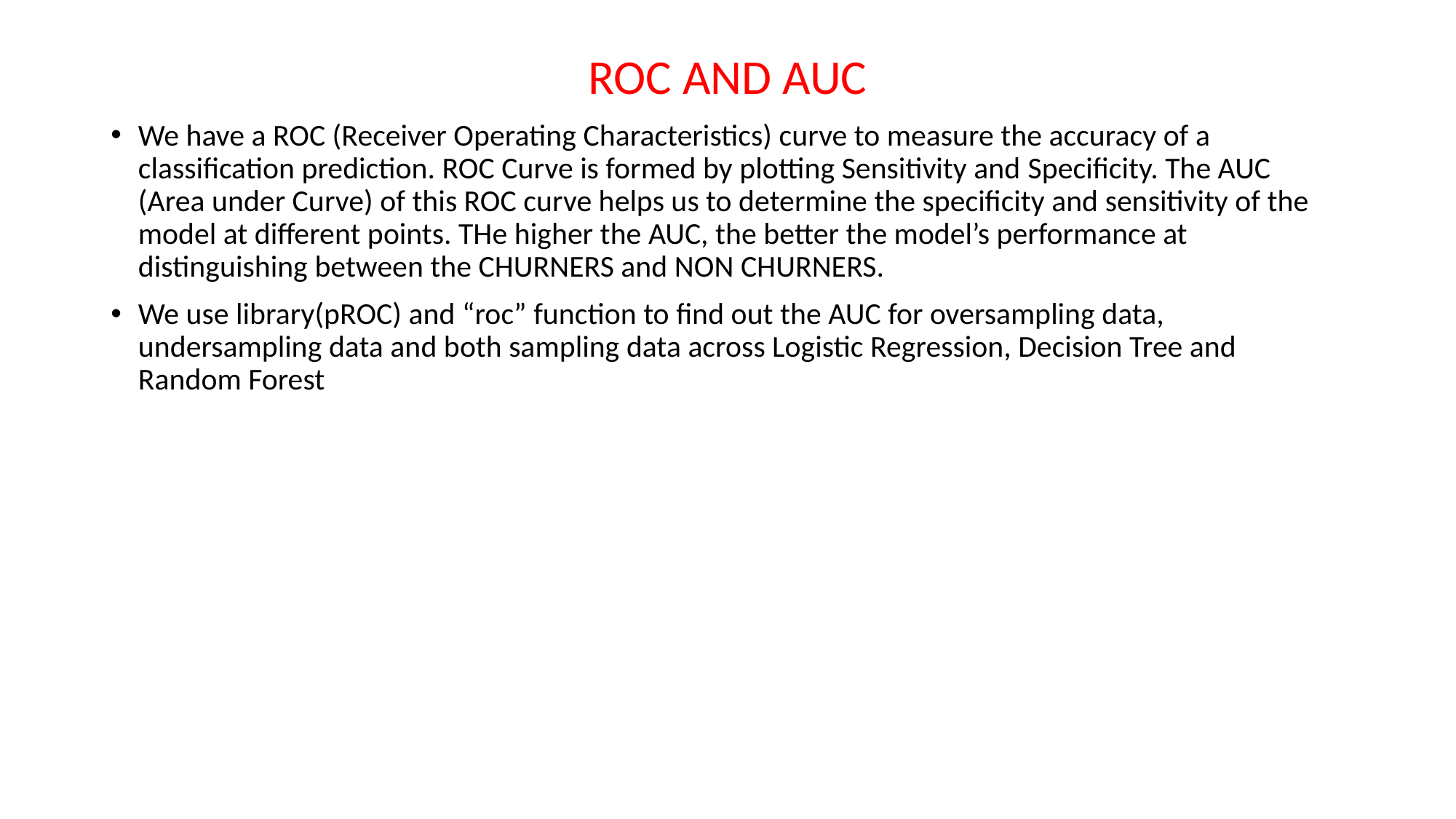

# ROC AND AUC
We have a ROC (Receiver Operating Characteristics) curve to measure the accuracy of a classification prediction. ROC Curve is formed by plotting Sensitivity and Specificity. The AUC (Area under Curve) of this ROC curve helps us to determine the specificity and sensitivity of the model at different points. THe higher the AUC, the better the model’s performance at distinguishing between the CHURNERS and NON CHURNERS.
We use library(pROC) and “roc” function to find out the AUC for oversampling data, undersampling data and both sampling data across Logistic Regression, Decision Tree and Random Forest